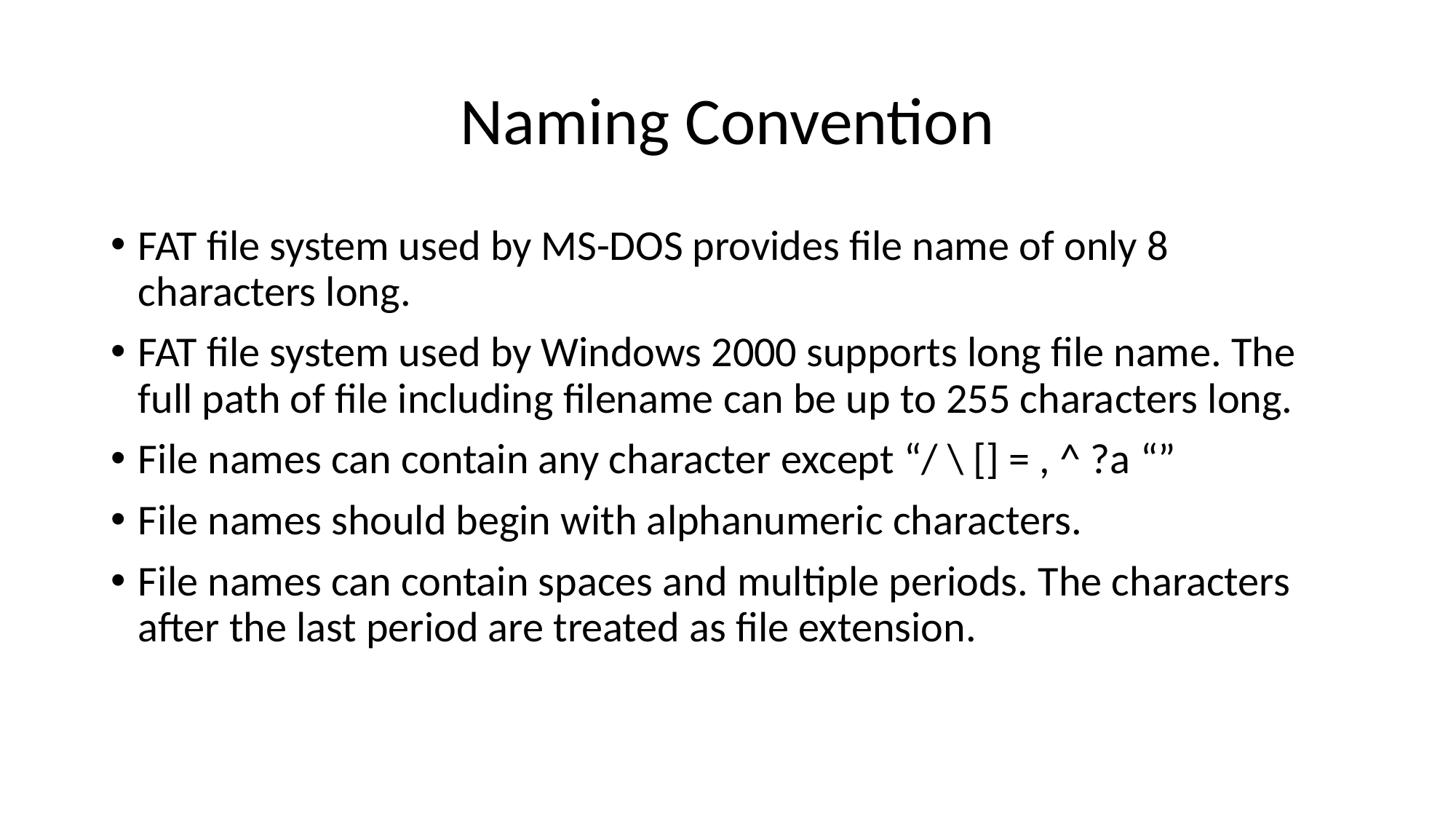

# Naming Convention
FAT file system used by MS-DOS provides file name of only 8 characters long.
FAT file system used by Windows 2000 supports long file name. The full path of file including filename can be up to 255 characters long.
File names can contain any character except “/ \ [] = , ^ ?a “”
File names should begin with alphanumeric characters.
File names can contain spaces and multiple periods. The characters after the last period are treated as file extension.